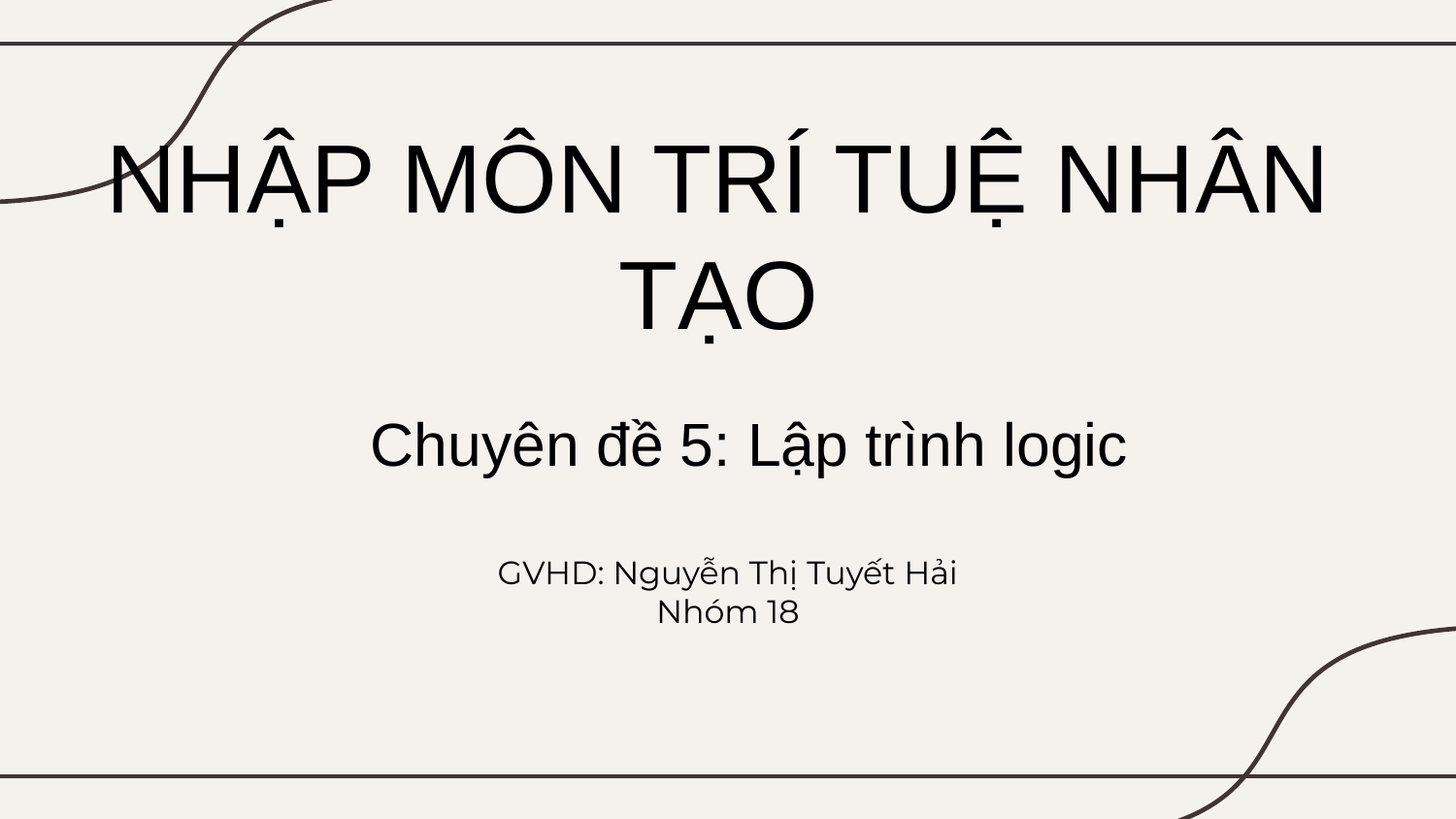

# NHẬP MÔN TRÍ TUỆ NHÂN TẠO
Chuyên đề 5: Lập trình logic
GVHD: Nguyễn Thị Tuyết Hải
Nhóm 18